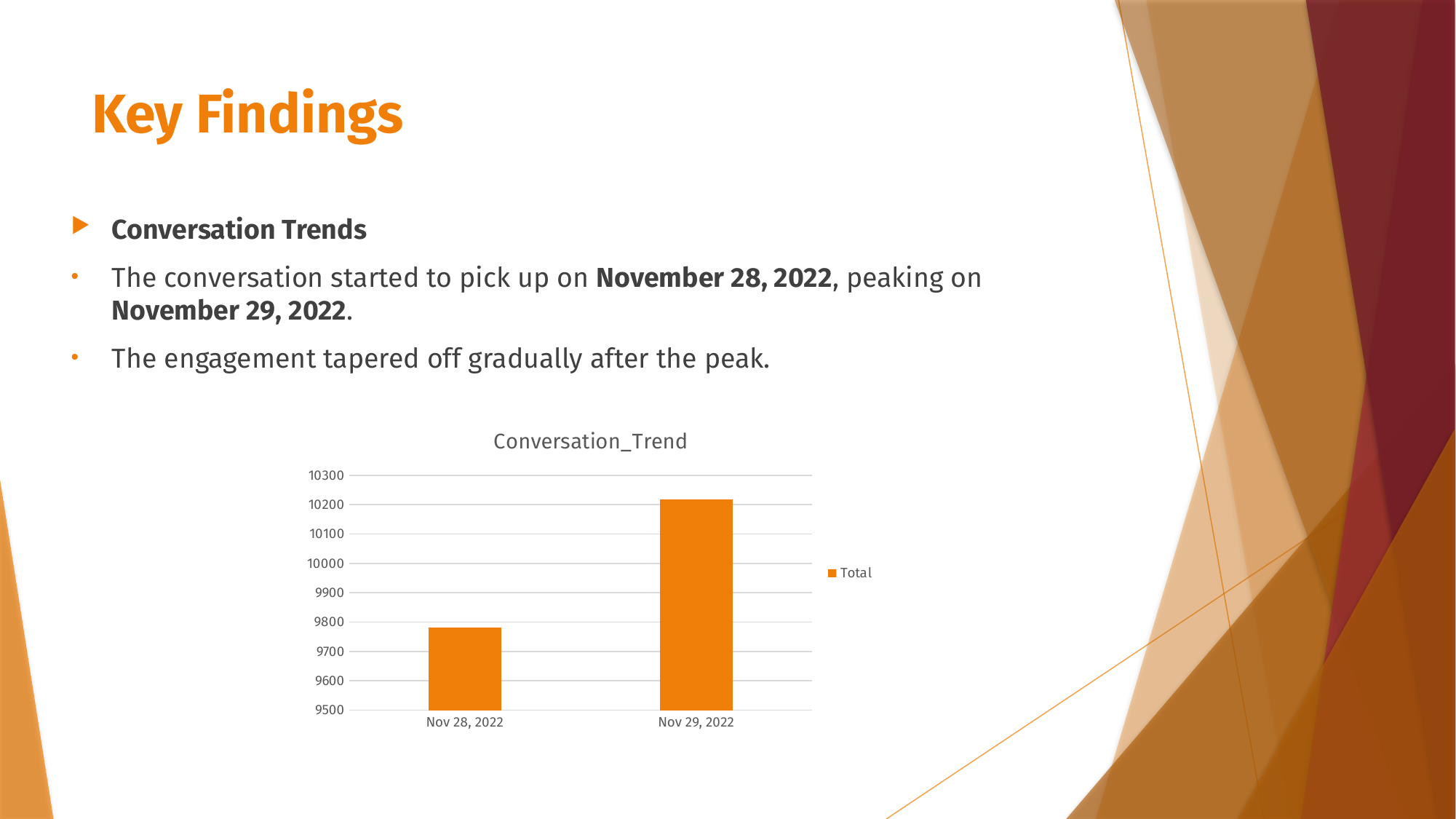

# Key Findings
Conversation Trends
The conversation started to pick up on November 28, 2022, peaking on November 29, 2022.
The engagement tapered off gradually after the peak.

### Chart: Conversation_Trend

| Category | Total |
|---|---|
| Nov 28, 2022 | 9782.0 |
| Nov 29, 2022 | 10218.0 |